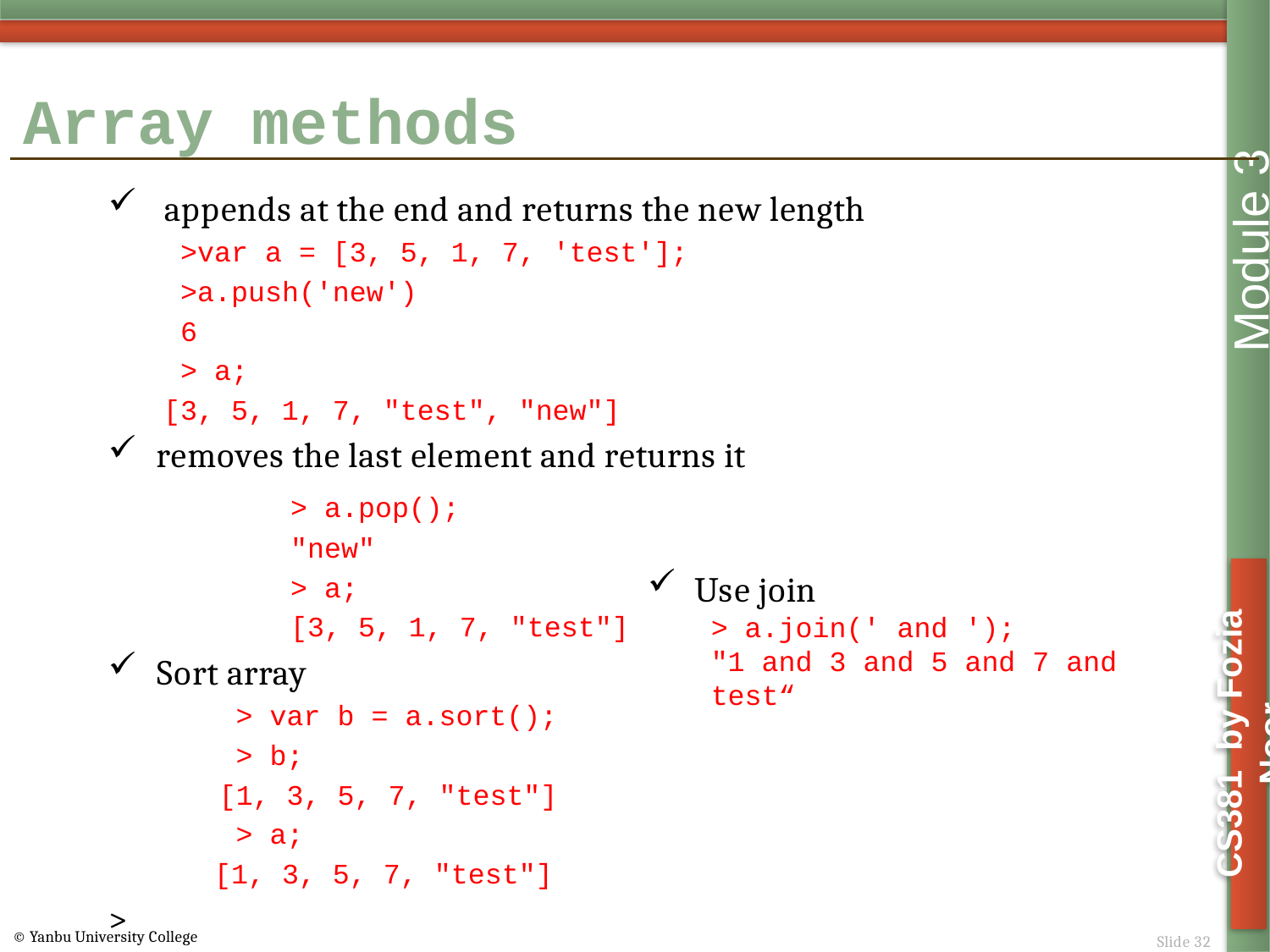

# Array methods
 appends at the end and returns the new length
 >var a = [3, 5, 1, 7, 'test'];
 >a.push('new')
 6
 > a;
[3, 5, 1, 7, "test", "new"]
removes the last element and returns it
	> a.pop();
	"new"
	> a;
	[3, 5, 1, 7, "test"]
Sort array
 > var b = a.sort();
 > b;
[1, 3, 5, 7, "test"]
 > a;
   [1, 3, 5, 7, "test"]
>

Use join
> a.join(' and ');
"1 and 3 and 5 and 7 and test“
 Slide 32